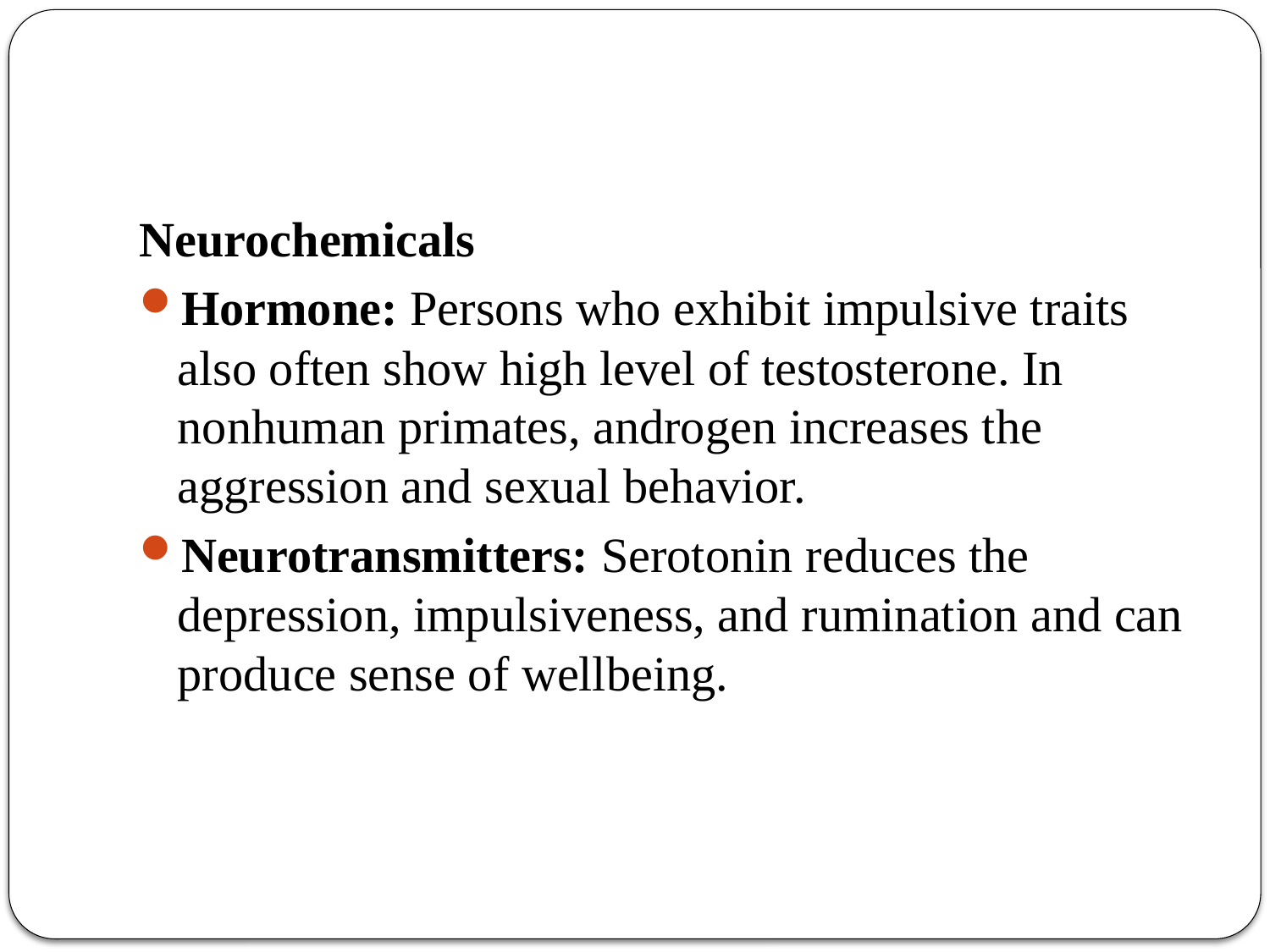

#
Neurochemicals
Hormone: Persons who exhibit impulsive traits also often show high level of testosterone. In nonhuman primates, androgen increases the aggression and sexual behavior.
Neurotransmitters: Serotonin reduces the depression, impulsiveness, and rumination and can produce sense of wellbeing.